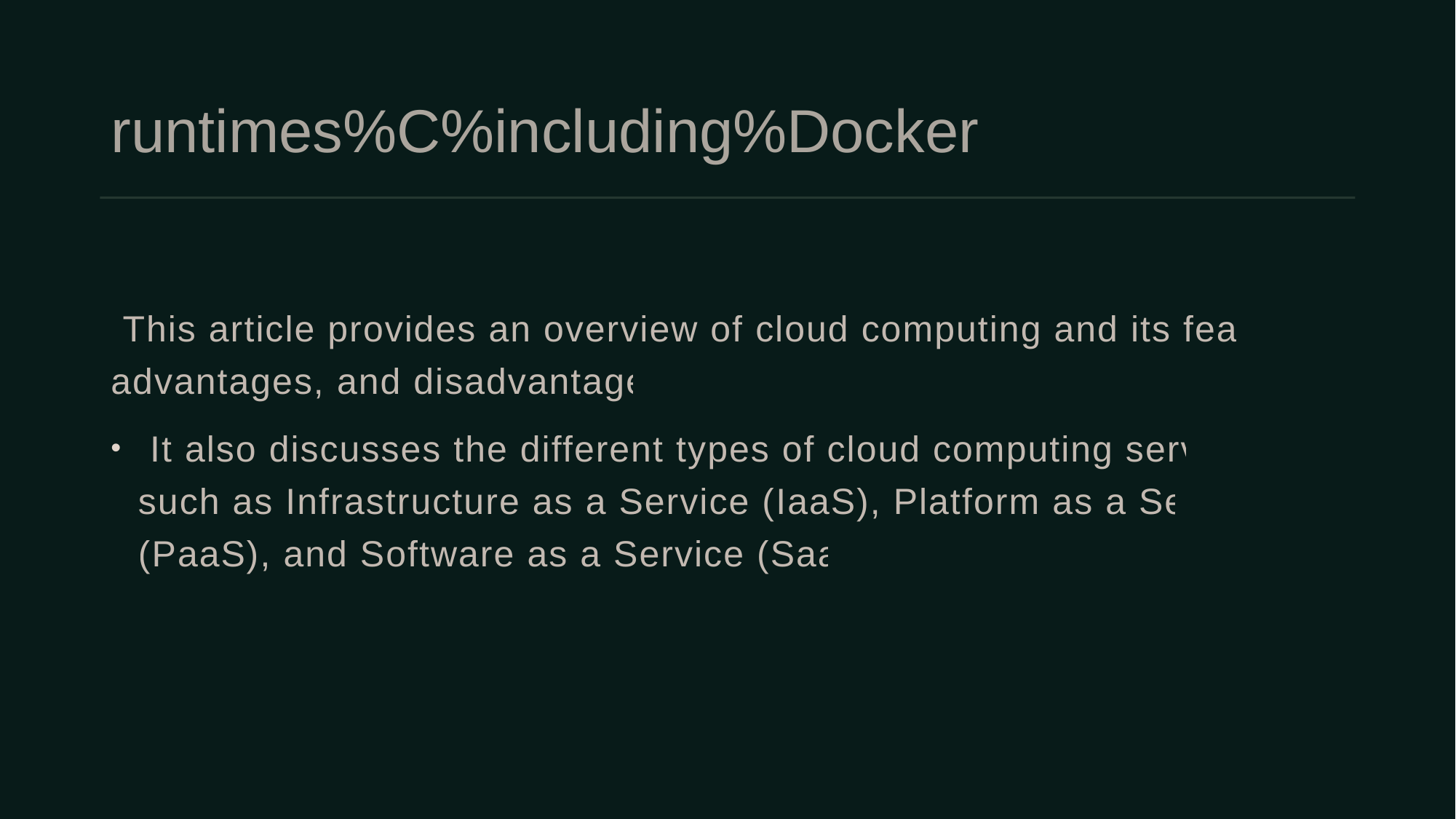

# runtimes%C%including%Docker
 This article provides an overview of cloud computing and its features, advantages, and disadvantages.
 It also discusses the different types of cloud computing services, such as Infrastructure as a Service (IaaS), Platform as a Service (PaaS), and Software as a Service (SaaS).